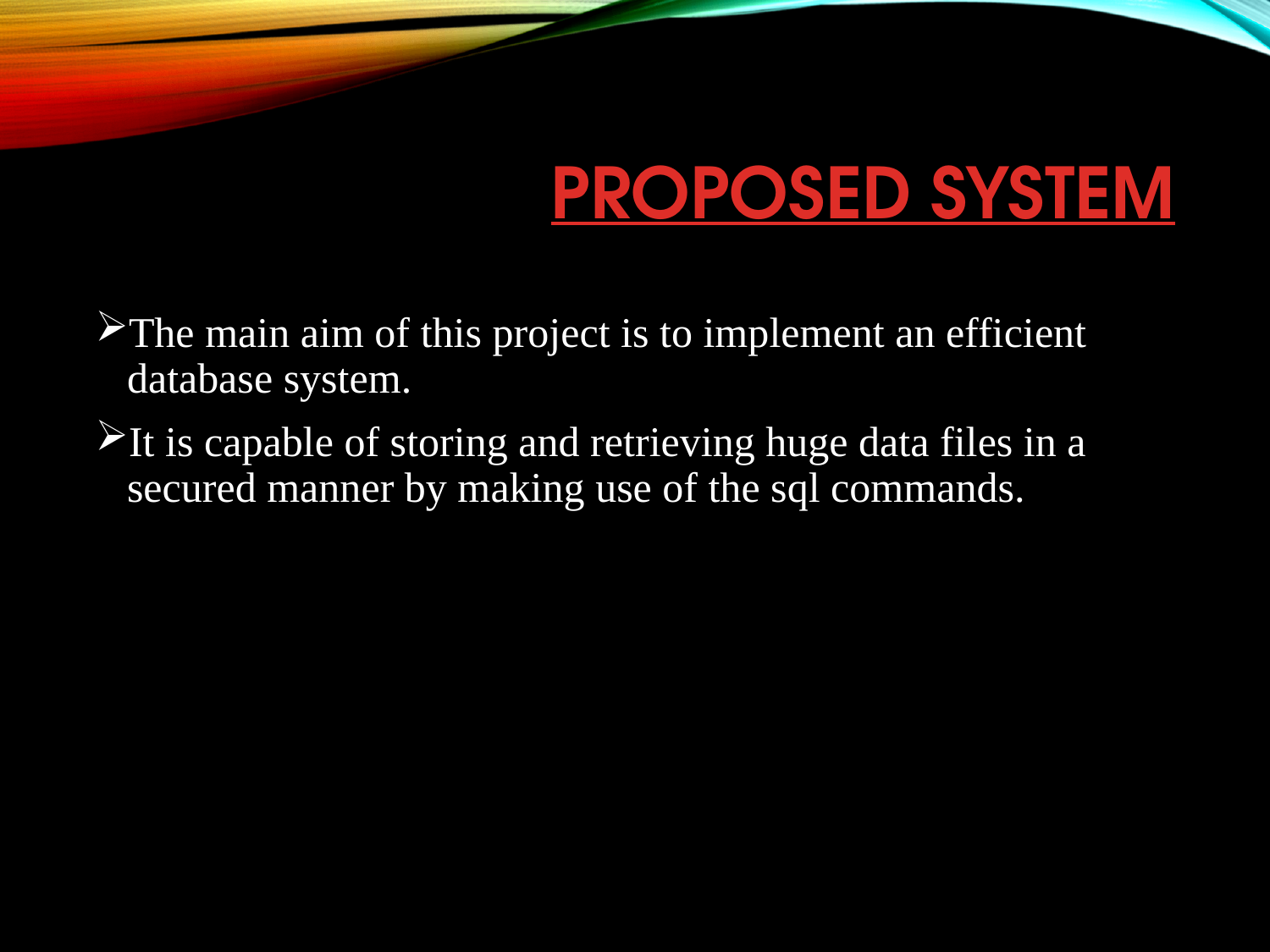

# PROPOSED SYSTEM
The main aim of this project is to implement an efficient database system.
It is capable of storing and retrieving huge data files in a secured manner by making use of the sql commands.